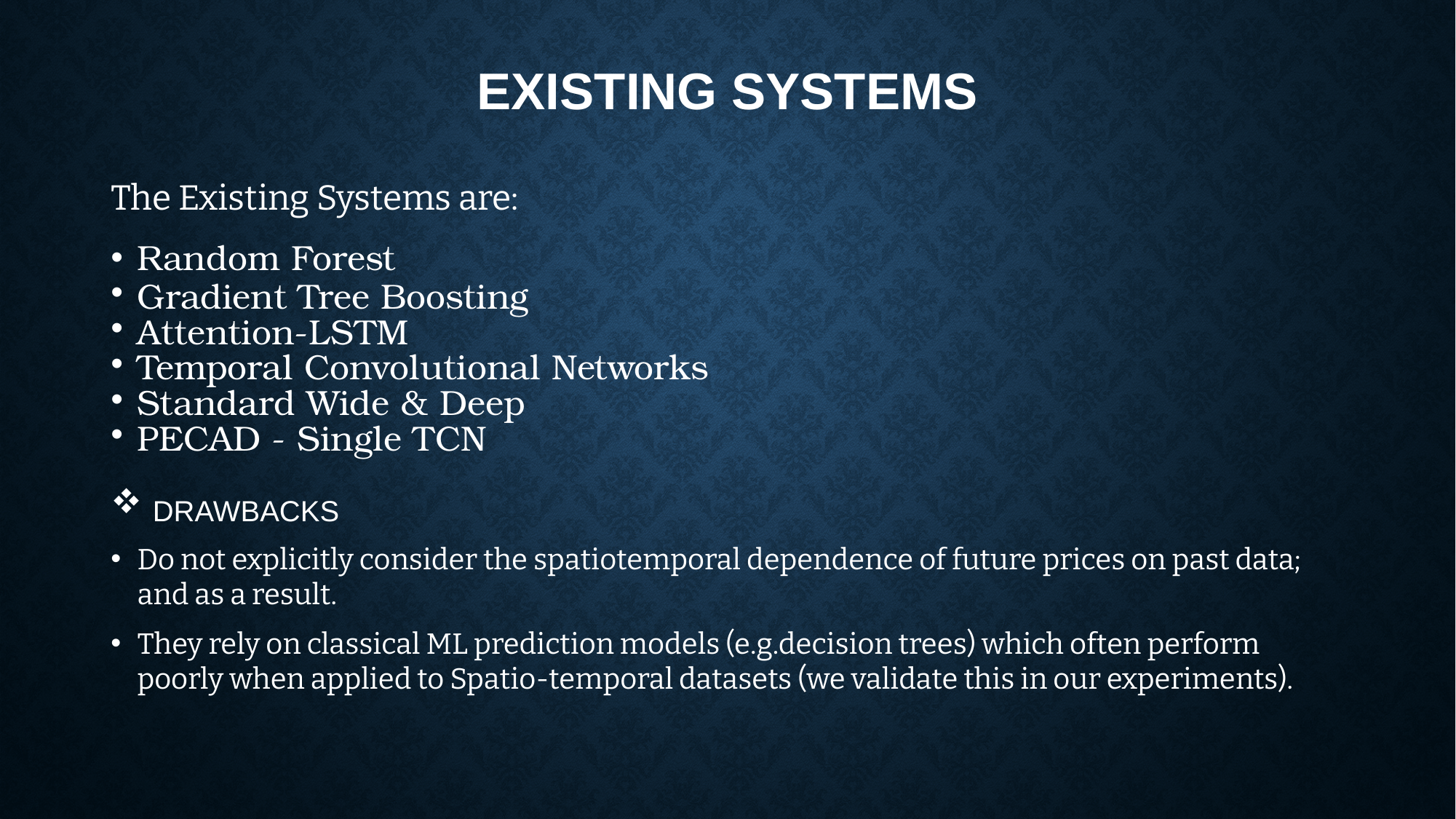

# EXISTING SYSTEMS
The Existing Systems are:
Random Forest
Gradient Tree Boosting
Attention-LSTM
Temporal Convolutional Networks
Standard Wide & Deep
PECAD - Single TCN

 DRAWBACKS
Do not explicitly consider the spatiotemporal dependence of future prices on past data; and as a result.
They rely on classical ML prediction models (e.g.decision trees) which often perform poorly when applied to Spatio-temporal datasets (we validate this in our experiments).